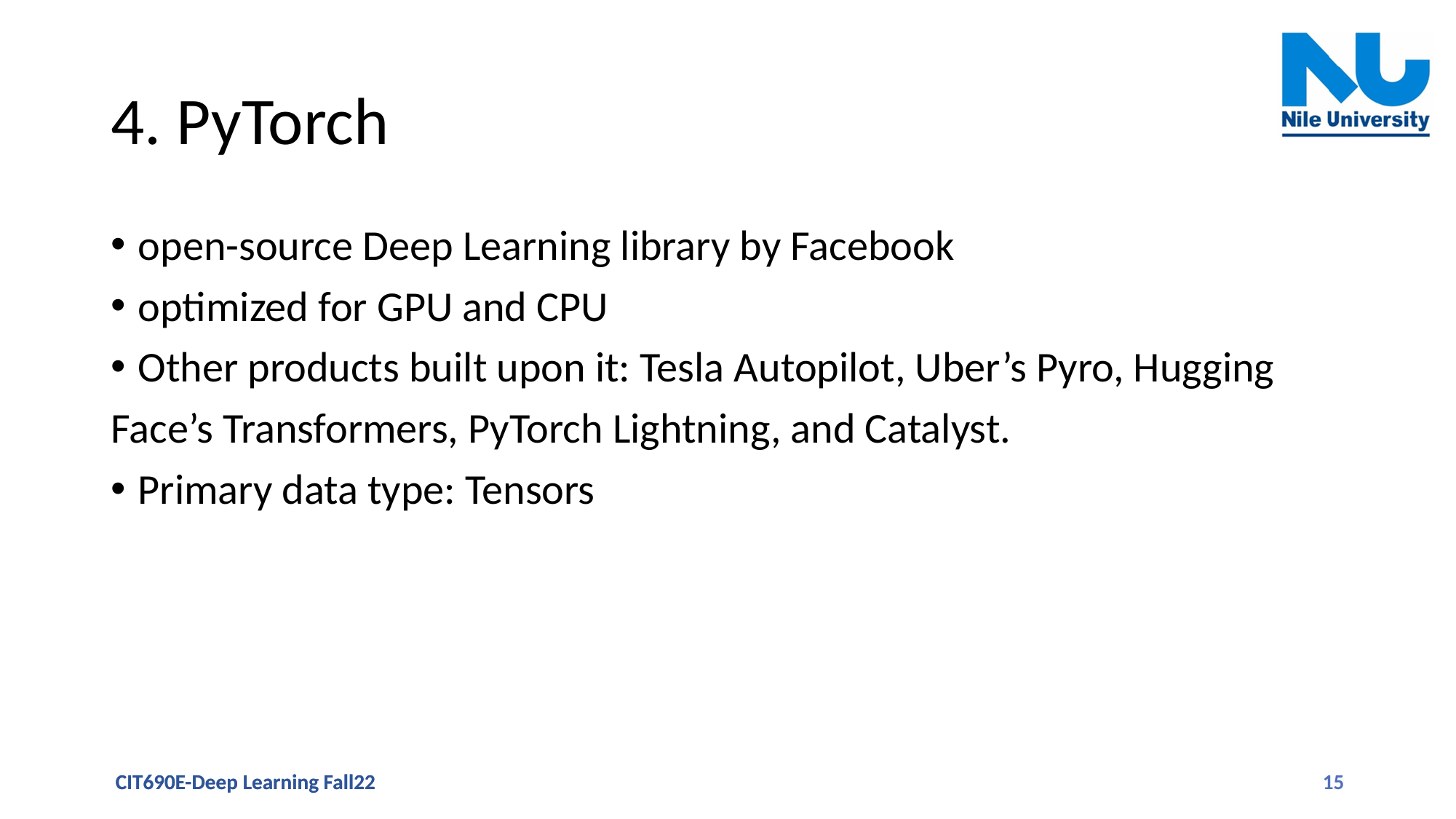

# 4. PyTorch
open-source Deep Learning library by Facebook
optimized for GPU and CPU
Other products built upon it: Tesla Autopilot, Uber’s Pyro, Hugging
Face’s Transformers, PyTorch Lightning, and Catalyst.
Primary data type: Tensors
CIT690E-Deep Learning Fall22
CIT690E-Deep Learning Fall22
15